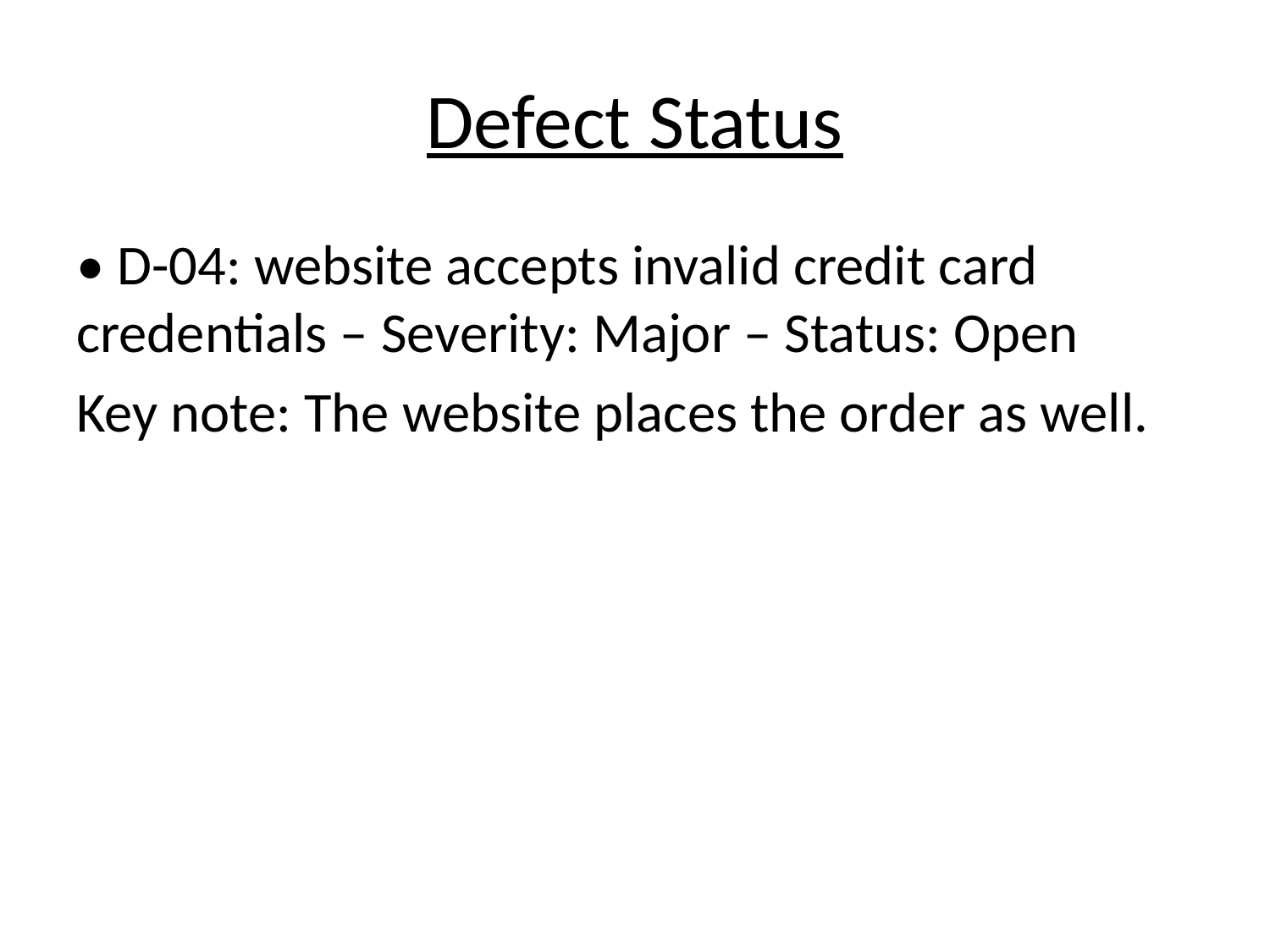

# Defect Status
• D-04: website accepts invalid credit card credentials – Severity: Major – Status: Open
Key note: The website places the order as well.